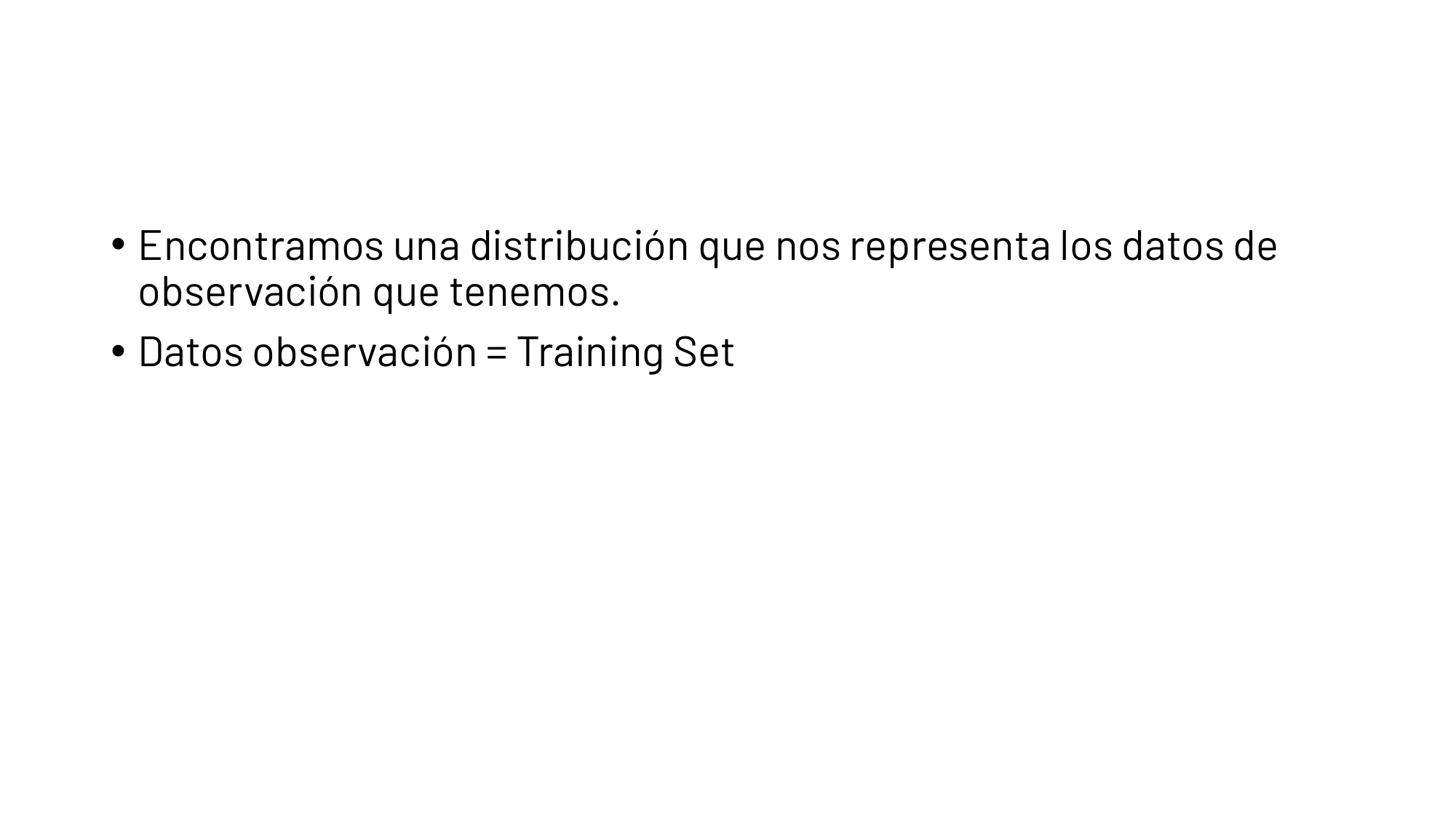

#
Encontramos una distribución que nos representa los datos de observación que tenemos.
Datos observación = Training Set